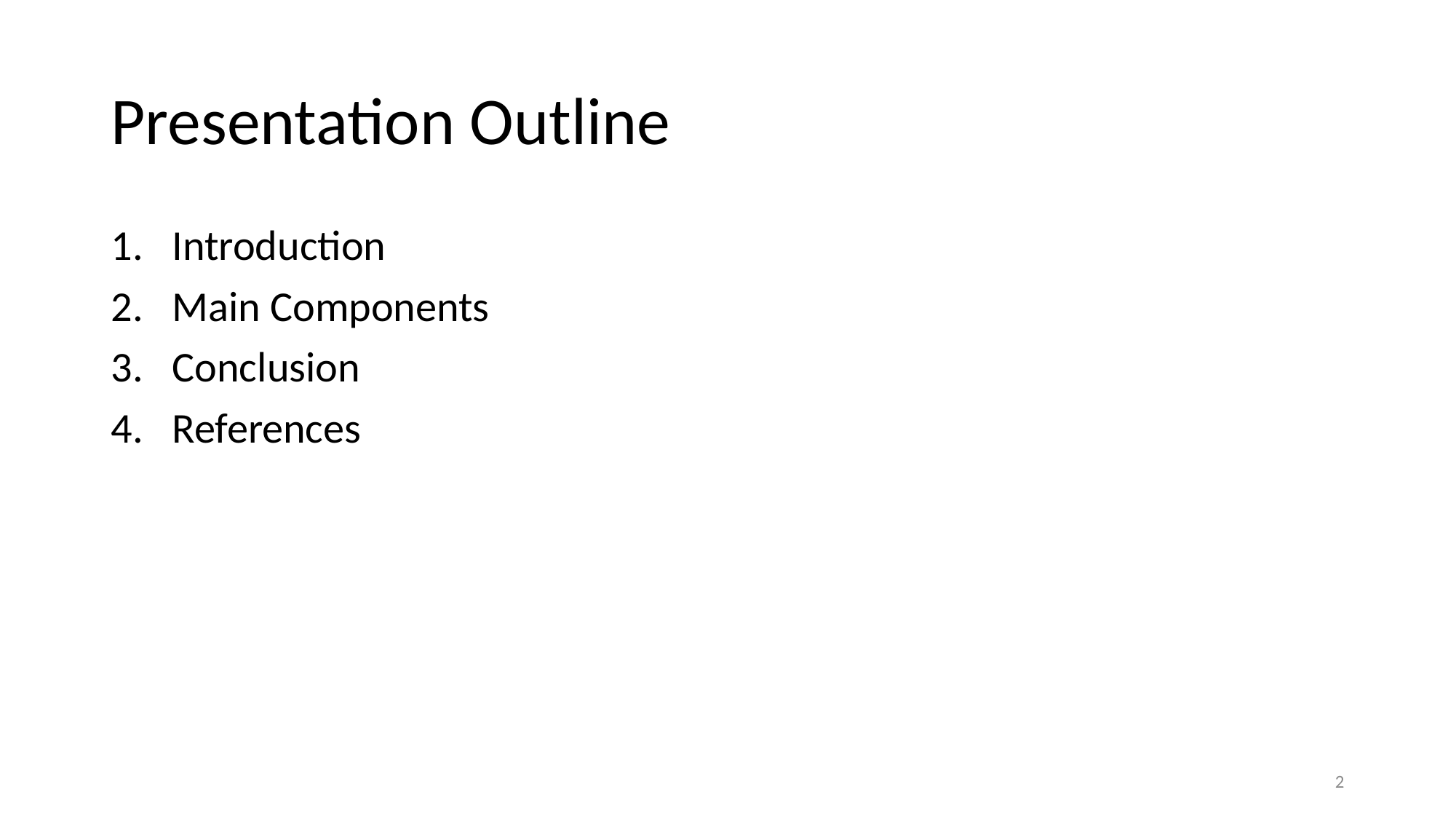

# Presentation Outline
Introduction
Main Components
Conclusion
References
2